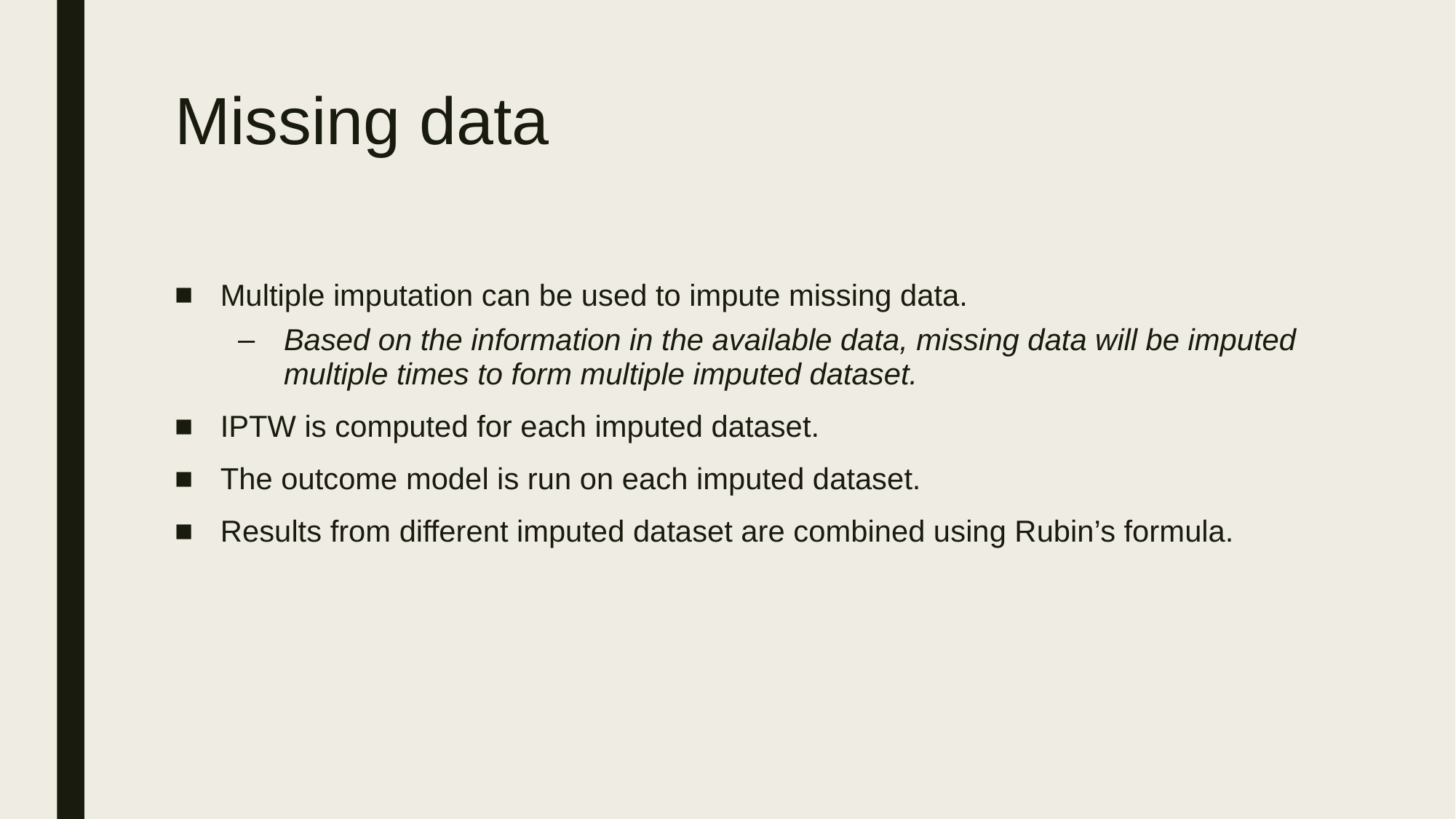

# Missing data
Multiple imputation can be used to impute missing data.
Based on the information in the available data, missing data will be imputed multiple times to form multiple imputed dataset.
IPTW is computed for each imputed dataset.
The outcome model is run on each imputed dataset.
Results from different imputed dataset are combined using Rubin’s formula.